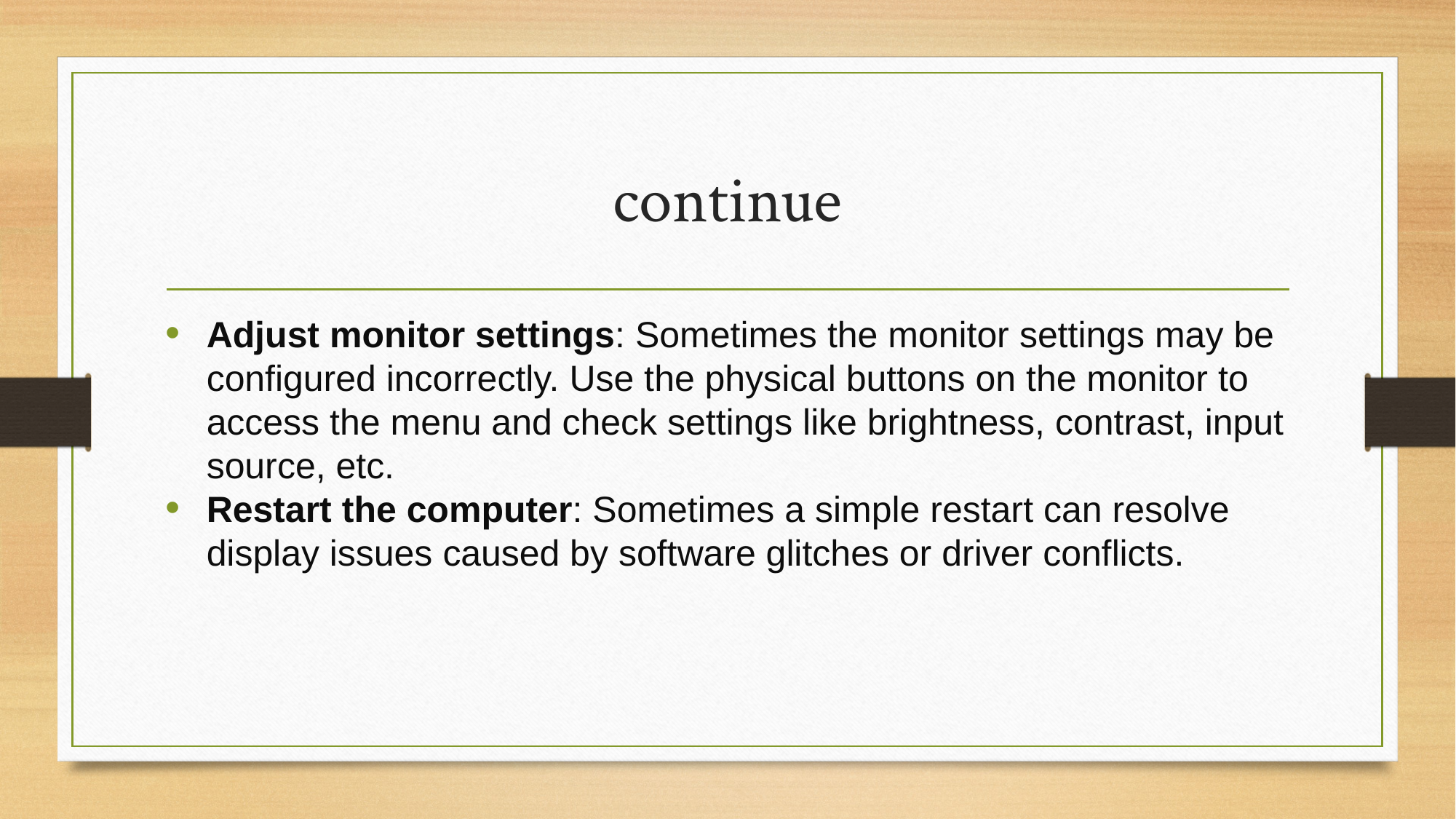

# continue
Adjust monitor settings: Sometimes the monitor settings may be configured incorrectly. Use the physical buttons on the monitor to access the menu and check settings like brightness, contrast, input source, etc.
Restart the computer: Sometimes a simple restart can resolve display issues caused by software glitches or driver conflicts.